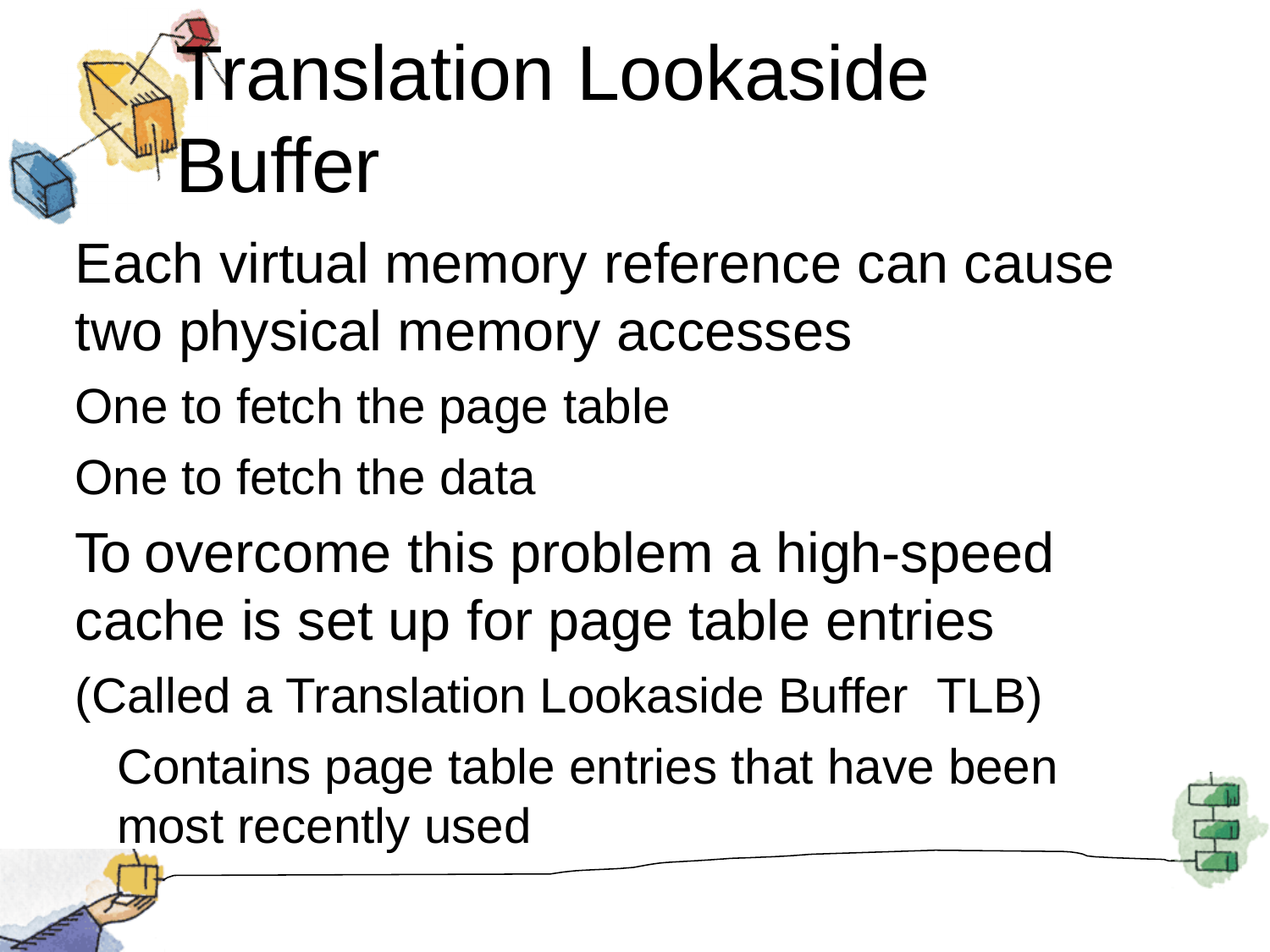

# Translation Lookaside  Buffer
Each virtual memory reference can cause  two physical memory accesses
One to fetch the page table
One to fetch the data
To overcome this problem a high-speed  cache is set up for page table entries
(Called a Translation Lookaside Buffer  TLB)
Contains page table entries that have been  most recently used